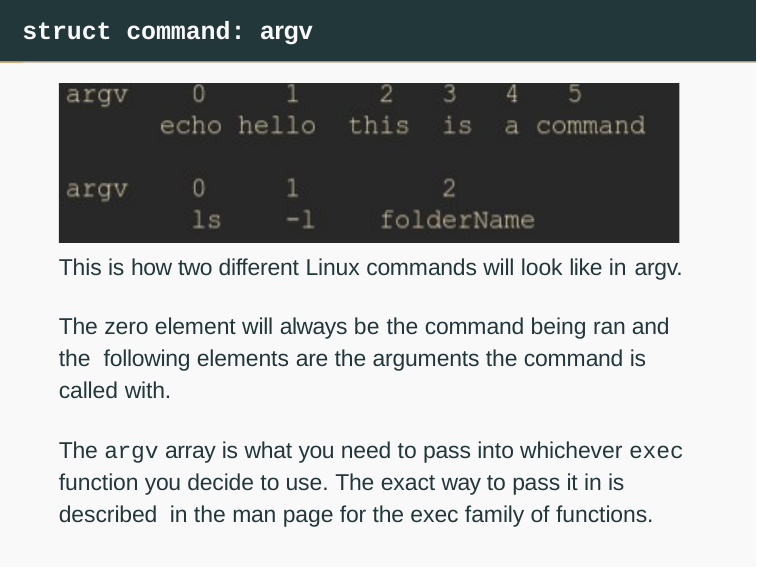

# struct command: argv

This is how two different Linux commands will look like in argv.

The zero element will always be the command being ran and the  following elements are the arguments the command is called with.

The argv array is what you need to pass into whichever exec  function you decide to use. The exact way to pass it in is described  in the man page for the exec family of functions.